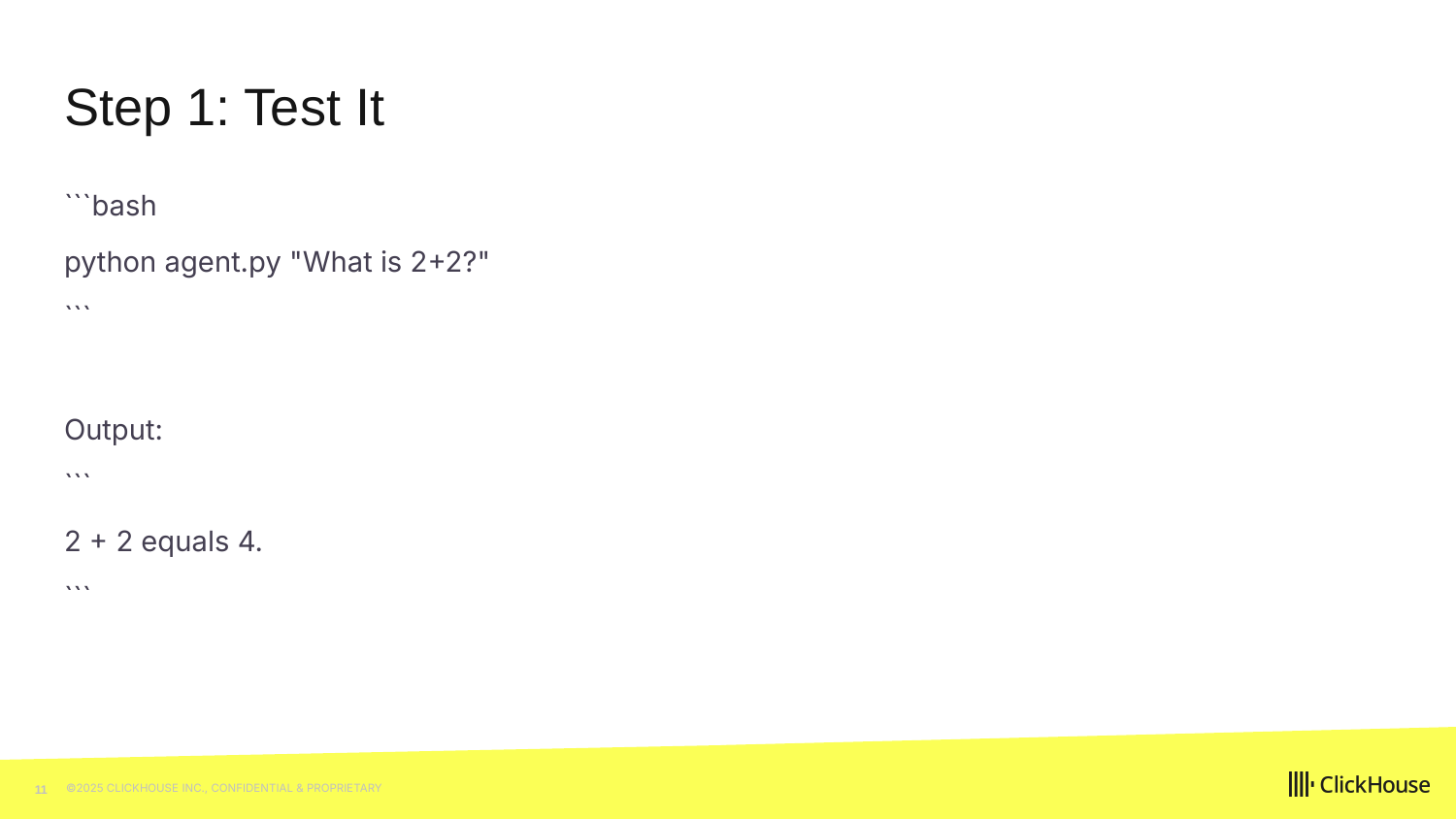

# Step 1: Test It
```bash
python agent.py "What is 2+2?"
```

Output:
```
2 + 2 equals 4.
```